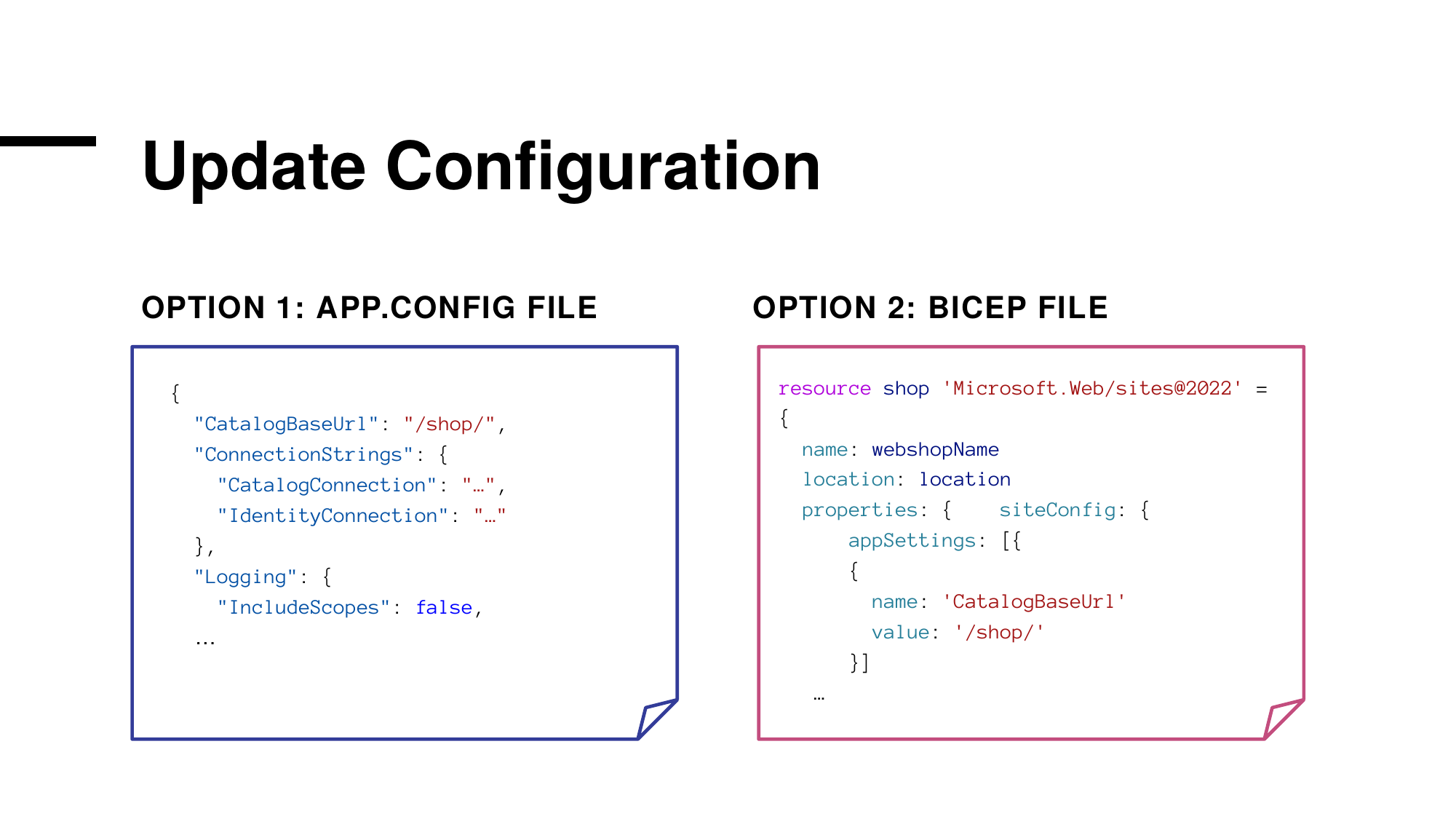

# Update Configuration
Option 1: App.config file
Option 2: Bicep file

resource shop 'Microsoft.Web/sites@2022' = {
  name: webshopName
  location: location
  properties: {    siteConfig: {
      appSettings: [{
      {
        name: 'CatalogBaseUrl'
        value: '/shop/'
      }]
   …

{
  "CatalogBaseUrl": "/shop/",
  "ConnectionStrings": {
    "CatalogConnection": "…",
    "IdentityConnection": "…"
  },
  "Logging": {
    "IncludeScopes": false,
    …